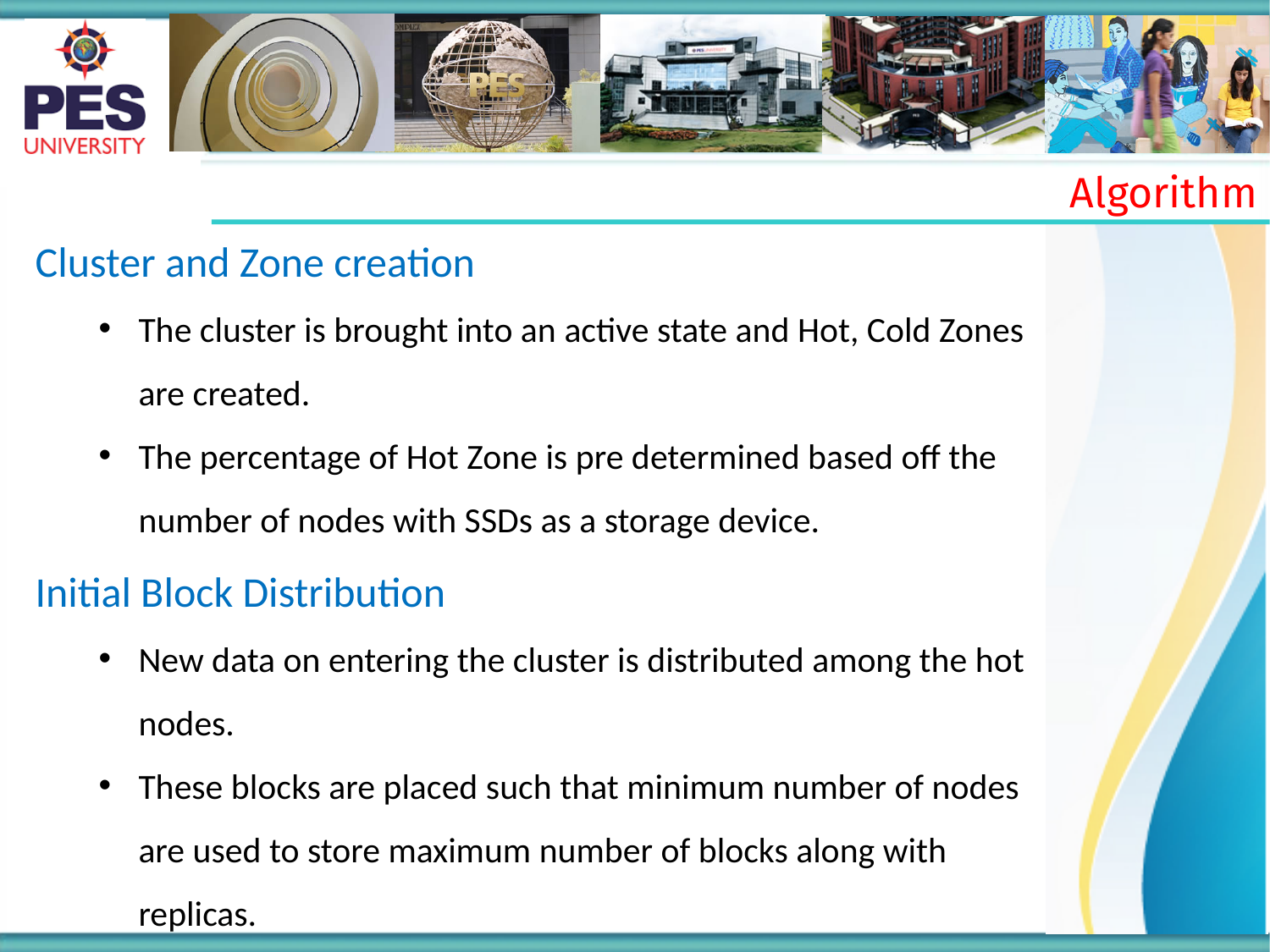

Algorithm

Cluster and Zone creation
The cluster is brought into an active state and Hot, Cold Zones are created.
The percentage of Hot Zone is pre determined based off the number of nodes with SSDs as a storage device.
Initial Block Distribution
New data on entering the cluster is distributed among the hot nodes.
These blocks are placed such that minimum number of nodes are used to store maximum number of blocks along with replicas.